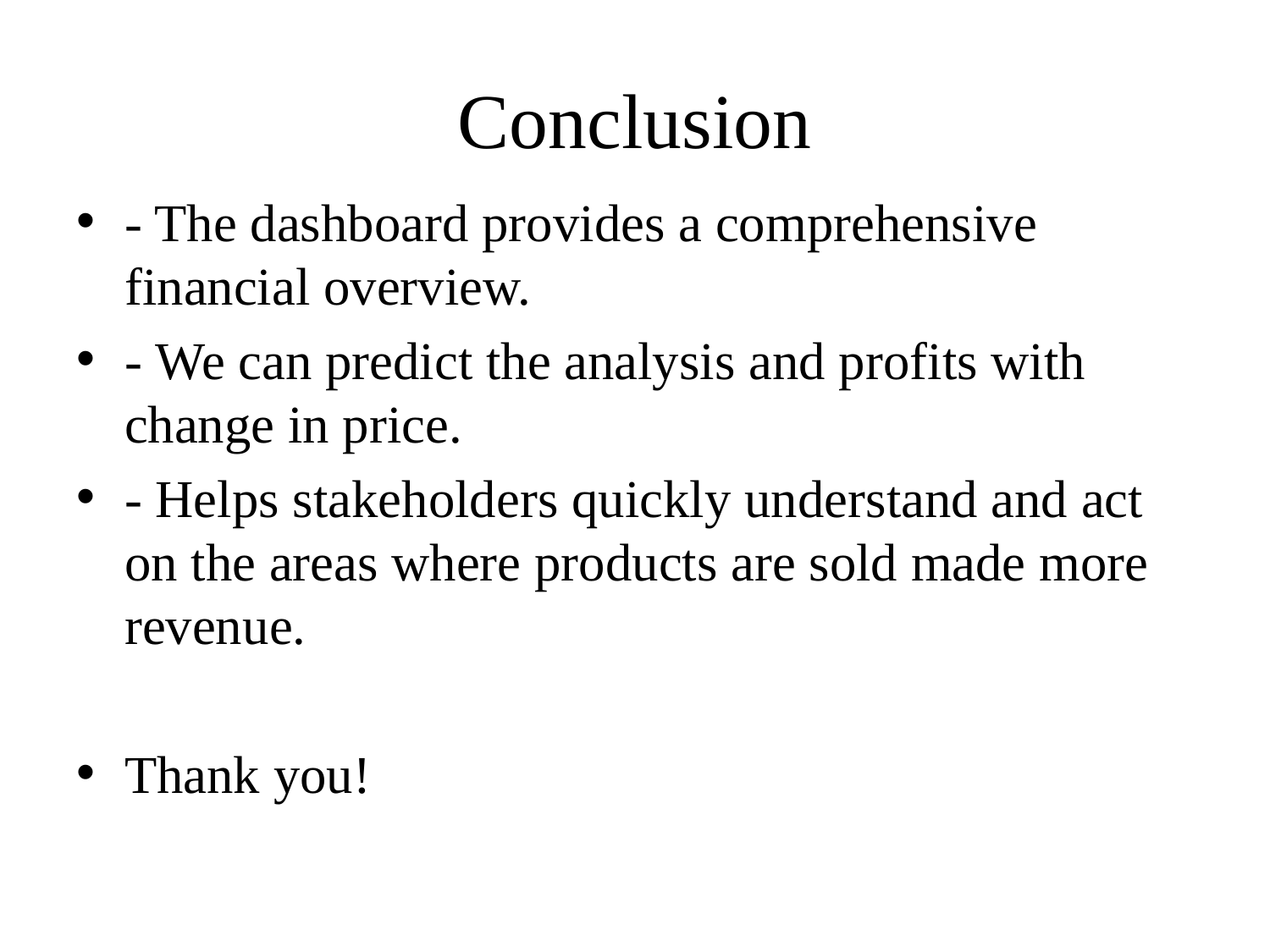

# Conclusion
- The dashboard provides a comprehensive financial overview.
- We can predict the analysis and profits with change in price.
- Helps stakeholders quickly understand and act on the areas where products are sold made more revenue.

Thank you!